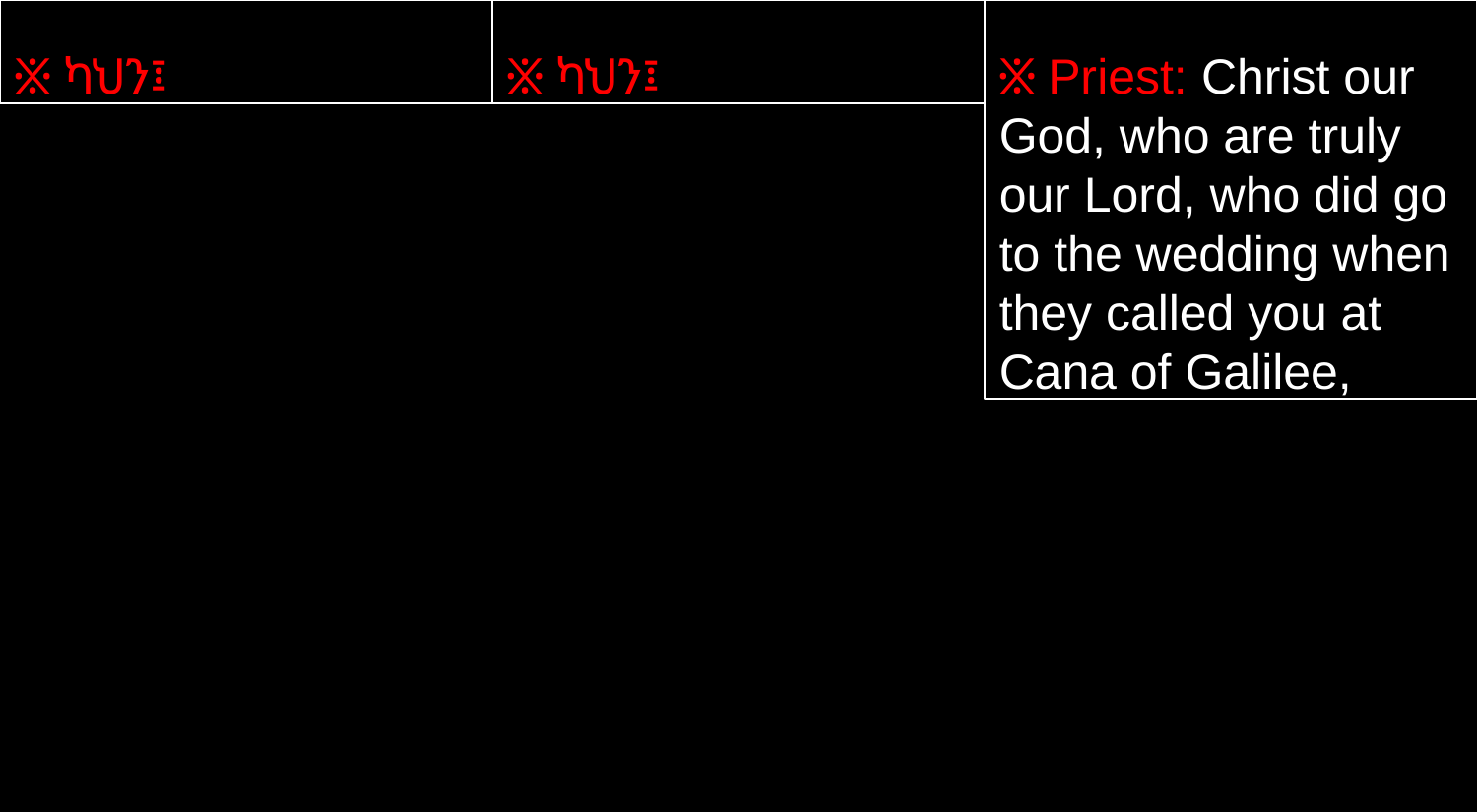

፠ ካህን፤

፠ ካህን፤

፠ Priest: Christ our God, who are truly our Lord, who did go to the wedding when they called you at Cana of Galilee,